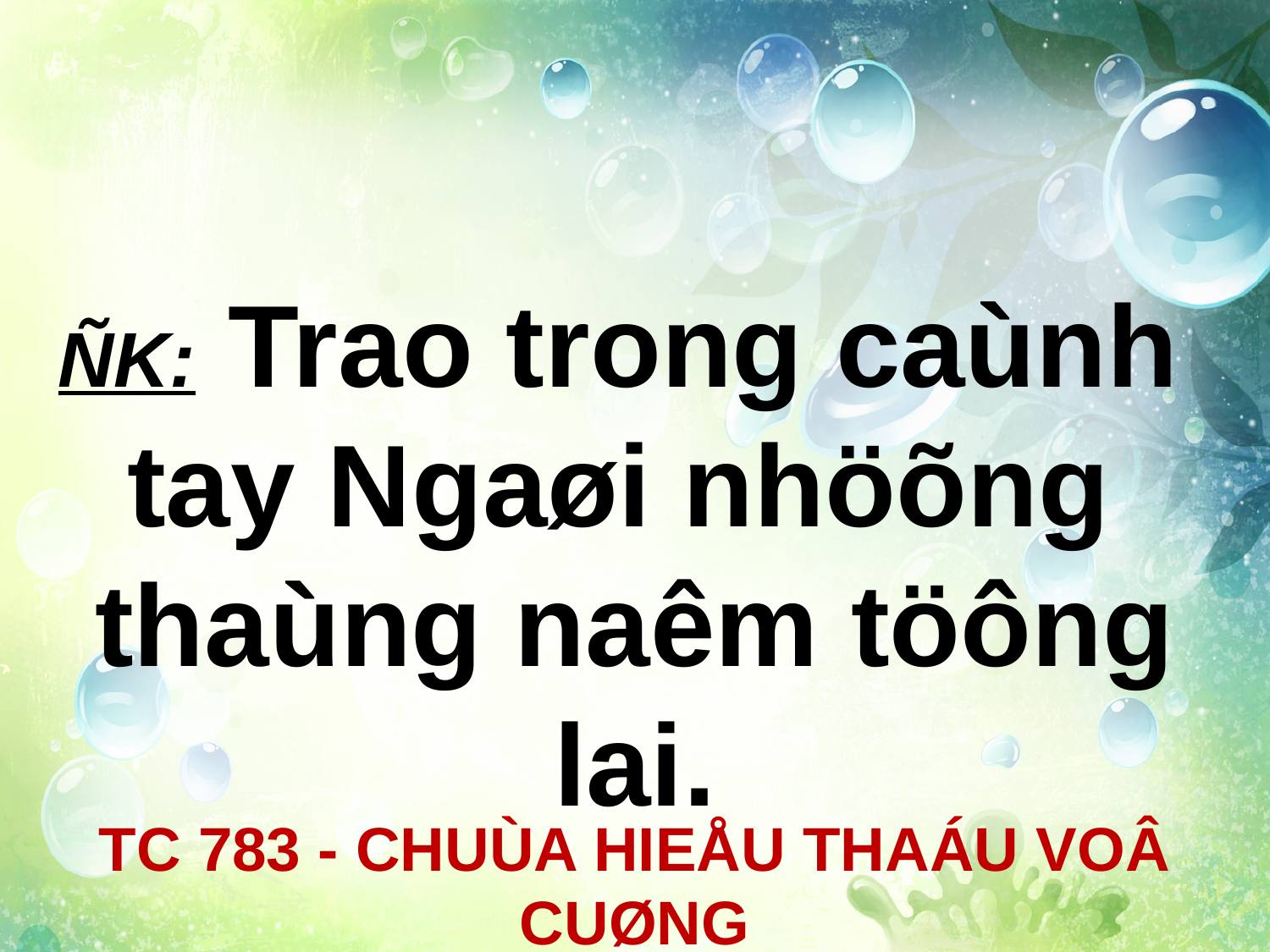

ÑK: Trao trong caùnh
tay Ngaøi nhöõng
thaùng naêm töông lai.
TC 783 - CHUÙA HIEÅU THAÁU VOÂ CUØNG